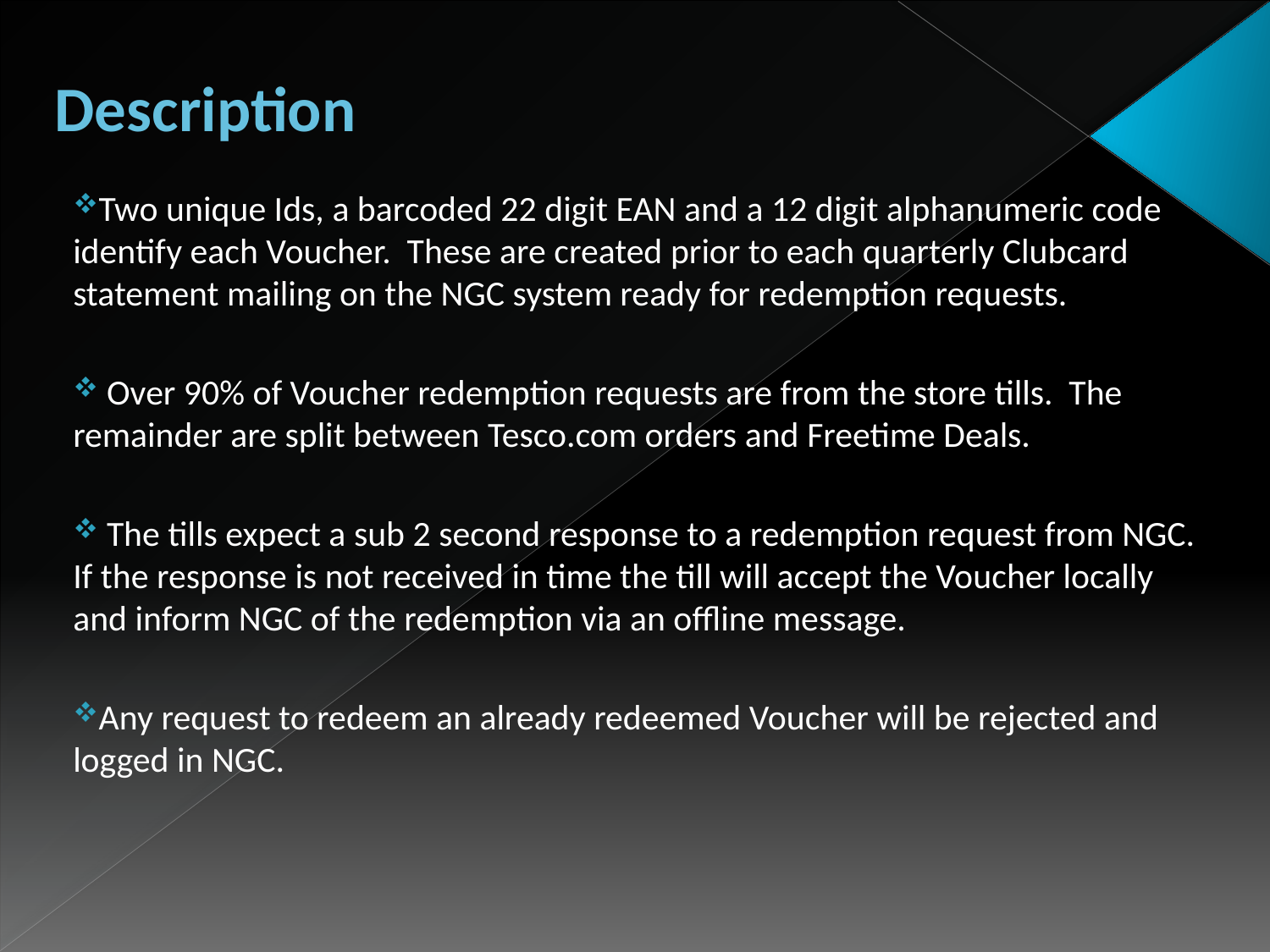

# Description
Two unique Ids, a barcoded 22 digit EAN and a 12 digit alphanumeric code identify each Voucher.  These are created prior to each quarterly Clubcard statement mailing on the NGC system ready for redemption requests.

 Over 90% of Voucher redemption requests are from the store tills.  The remainder are split between Tesco.com orders and Freetime Deals.

 The tills expect a sub 2 second response to a redemption request from NGC.  If the response is not received in time the till will accept the Voucher locally and inform NGC of the redemption via an offline message.

Any request to redeem an already redeemed Voucher will be rejected and logged in NGC.